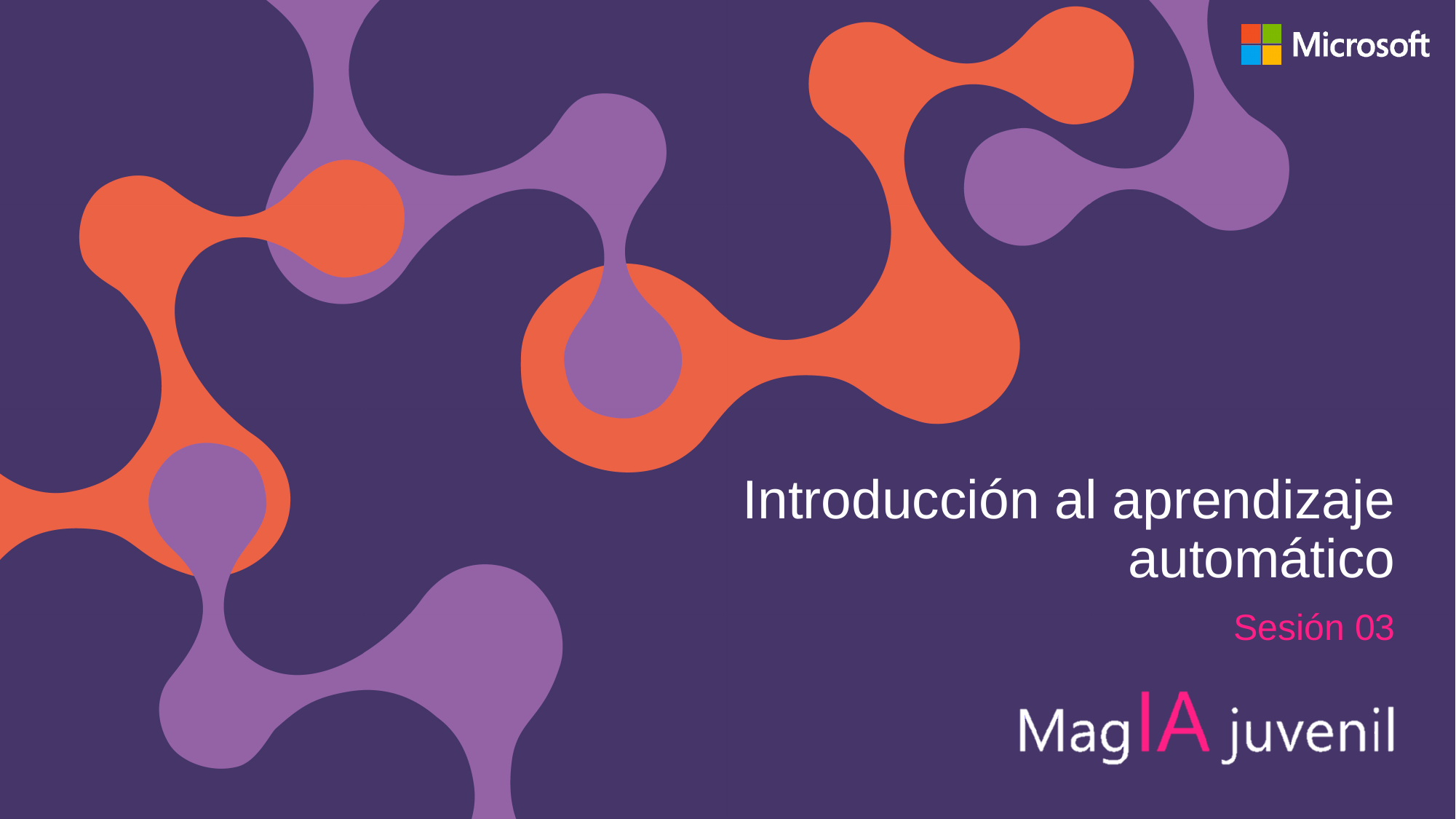

# Introducción al aprendizaje automático
Sesión 03